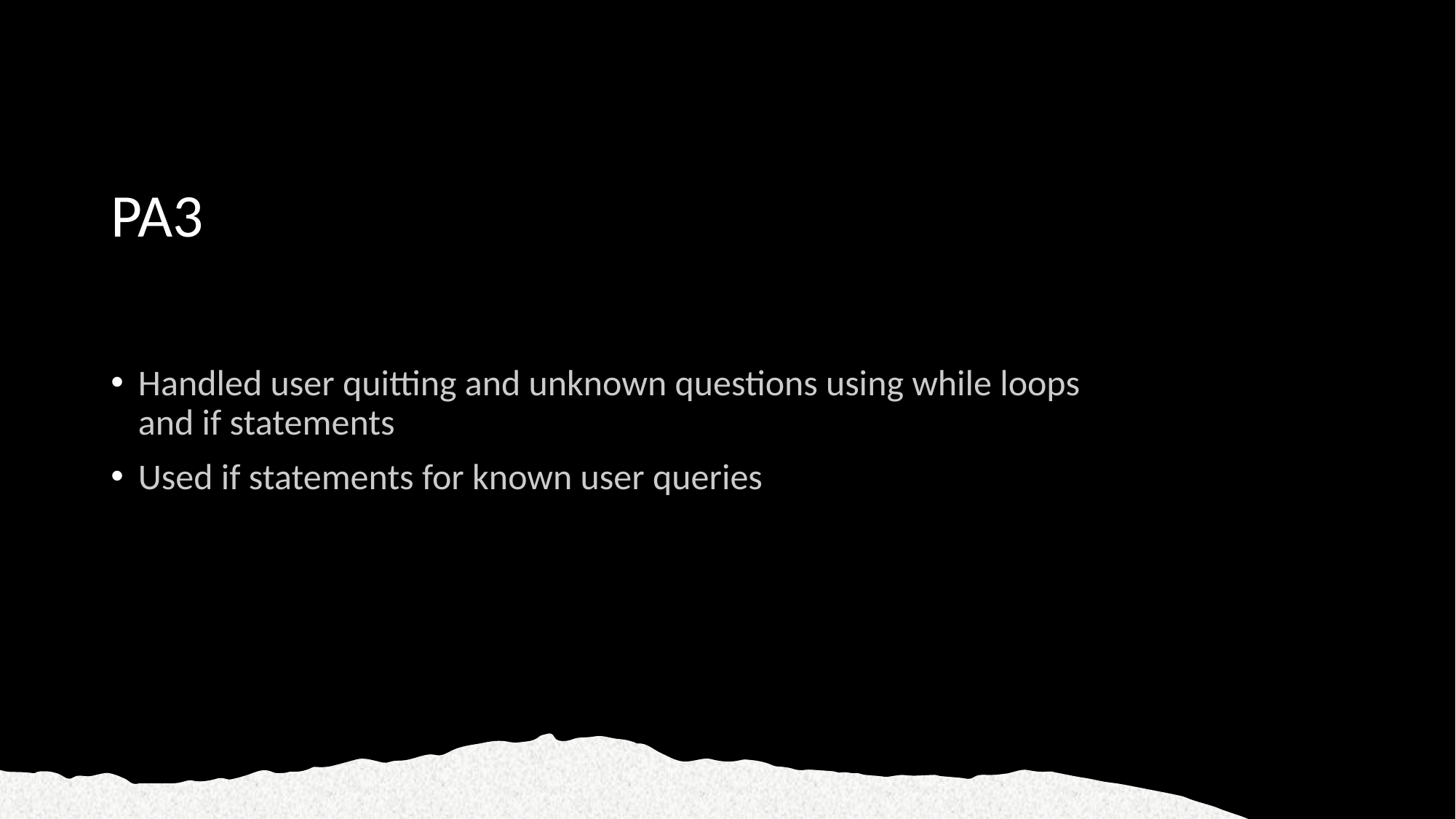

# PA3
Handled user quitting and unknown questions using while loops and if statements
Used if statements for known user queries